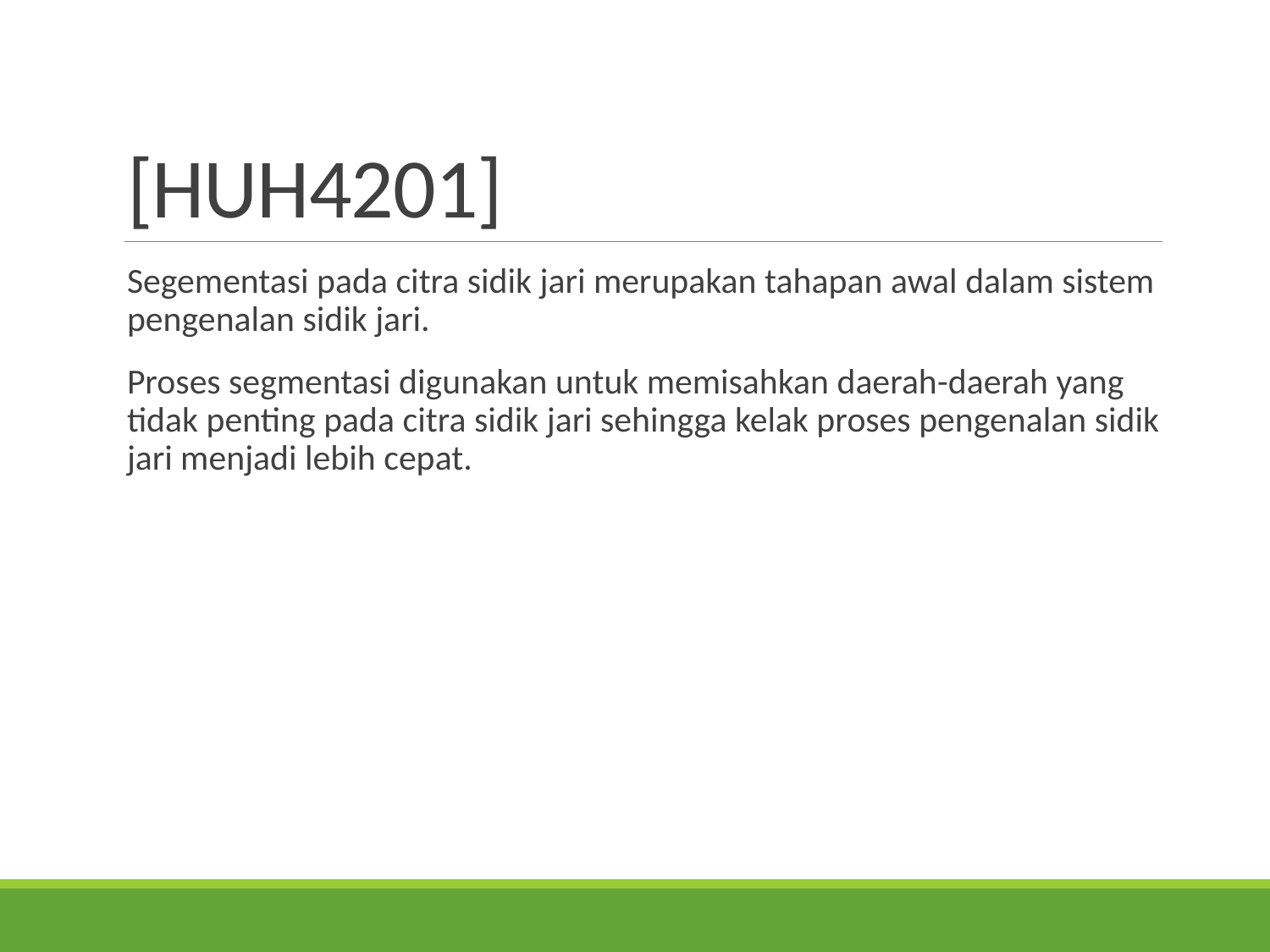

# [HUH4201]
Segementasi pada citra sidik jari merupakan tahapan awal dalam sistem pengenalan sidik jari.
Proses segmentasi digunakan untuk memisahkan daerah-daerah yang tidak penting pada citra sidik jari sehingga kelak proses pengenalan sidik jari menjadi lebih cepat.